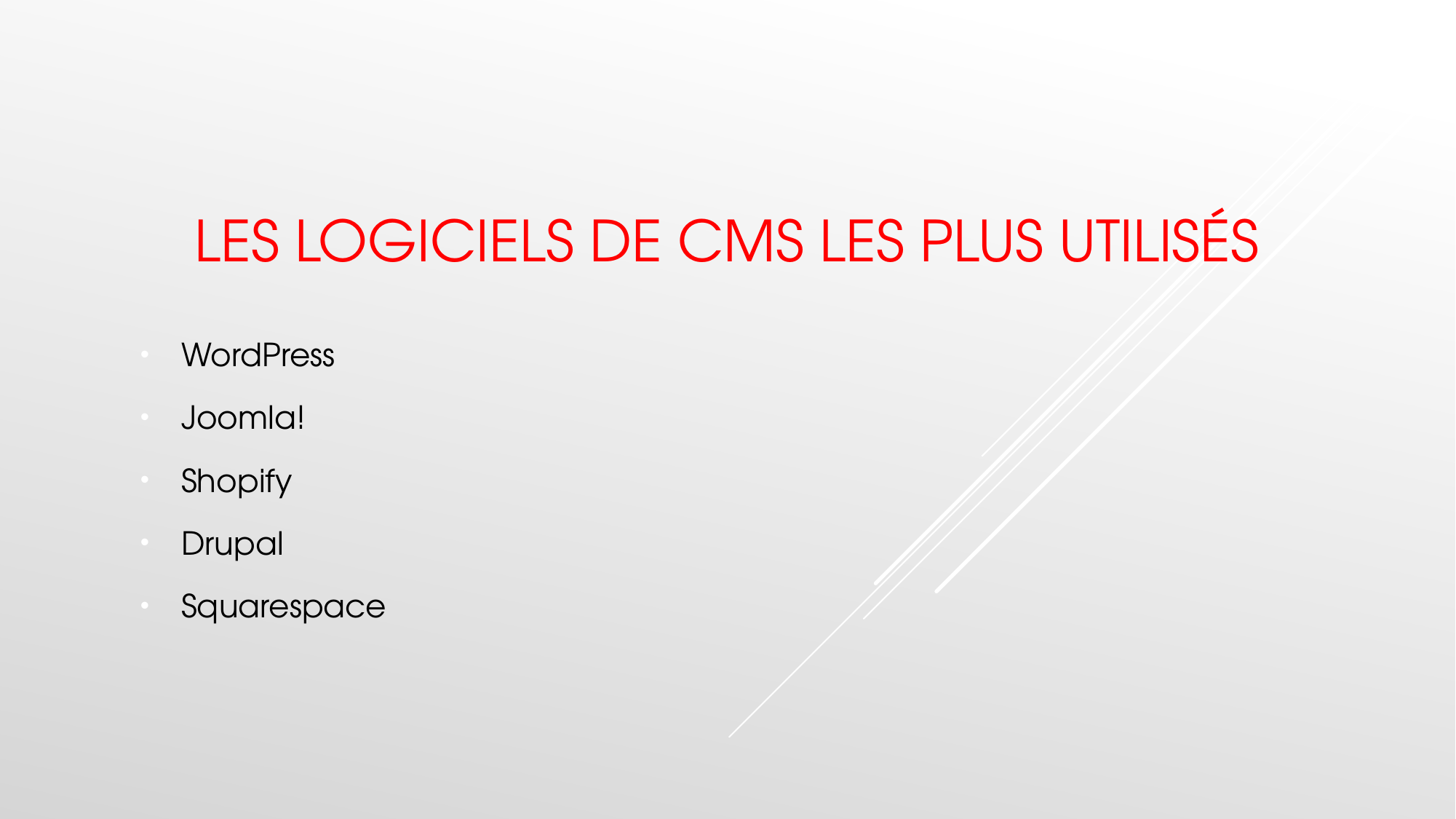

# Les logiciels de cms les plus utilisés
WordPress
Joomla!
Shopify
Drupal
Squarespace